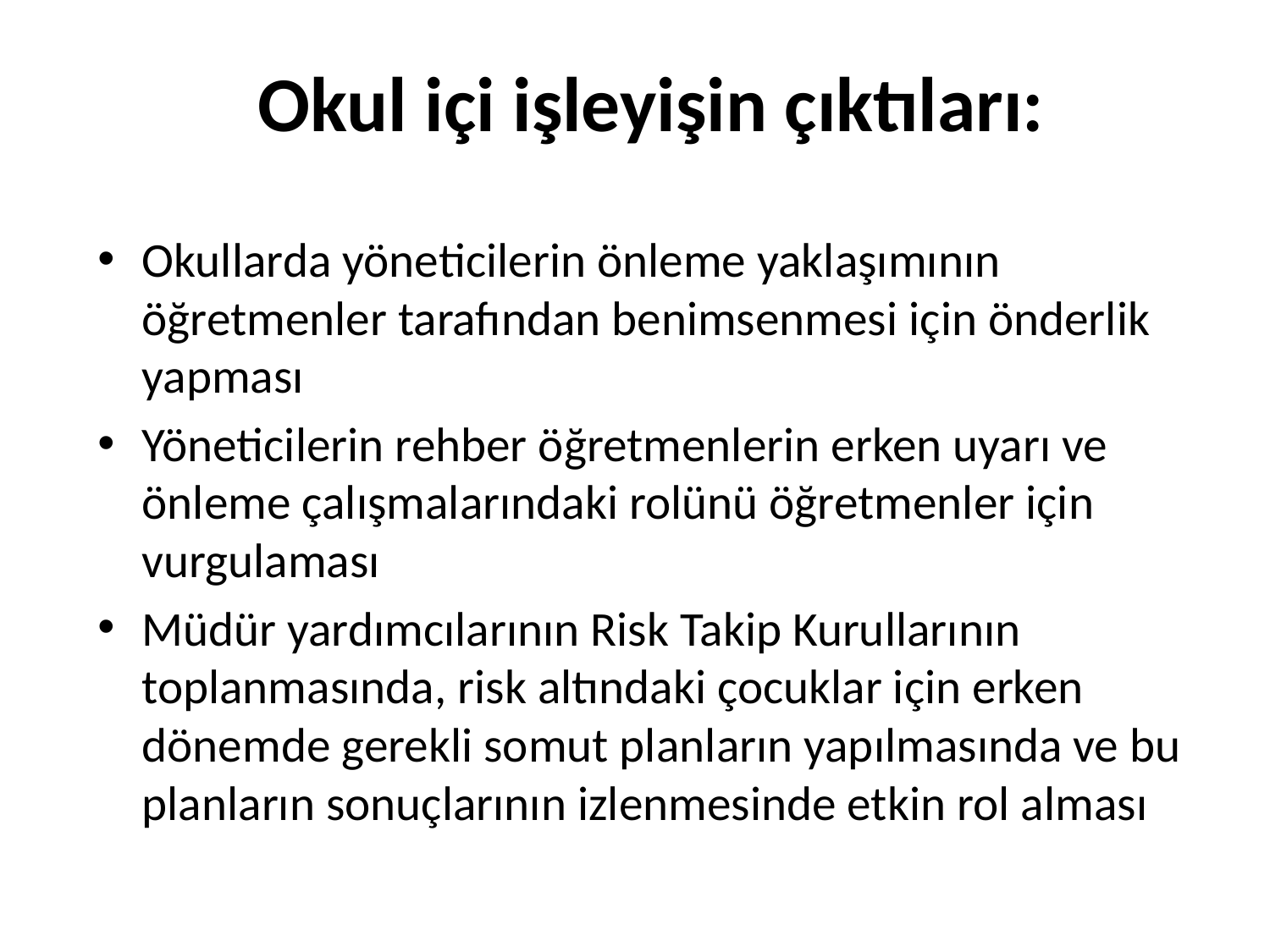

# Okul içi işleyişin çıktıları:
Okullarda yöneticilerin önleme yaklaşımının öğretmenler tarafından benimsenmesi için önderlik yapması
Yöneticilerin rehber öğretmenlerin erken uyarı ve önleme çalışmalarındaki rolünü öğretmenler için vurgulaması
Müdür yardımcılarının Risk Takip Kurullarının toplanmasında, risk altındaki çocuklar için erken dönemde gerekli somut planların yapılmasında ve bu planların sonuçlarının izlenmesinde etkin rol alması